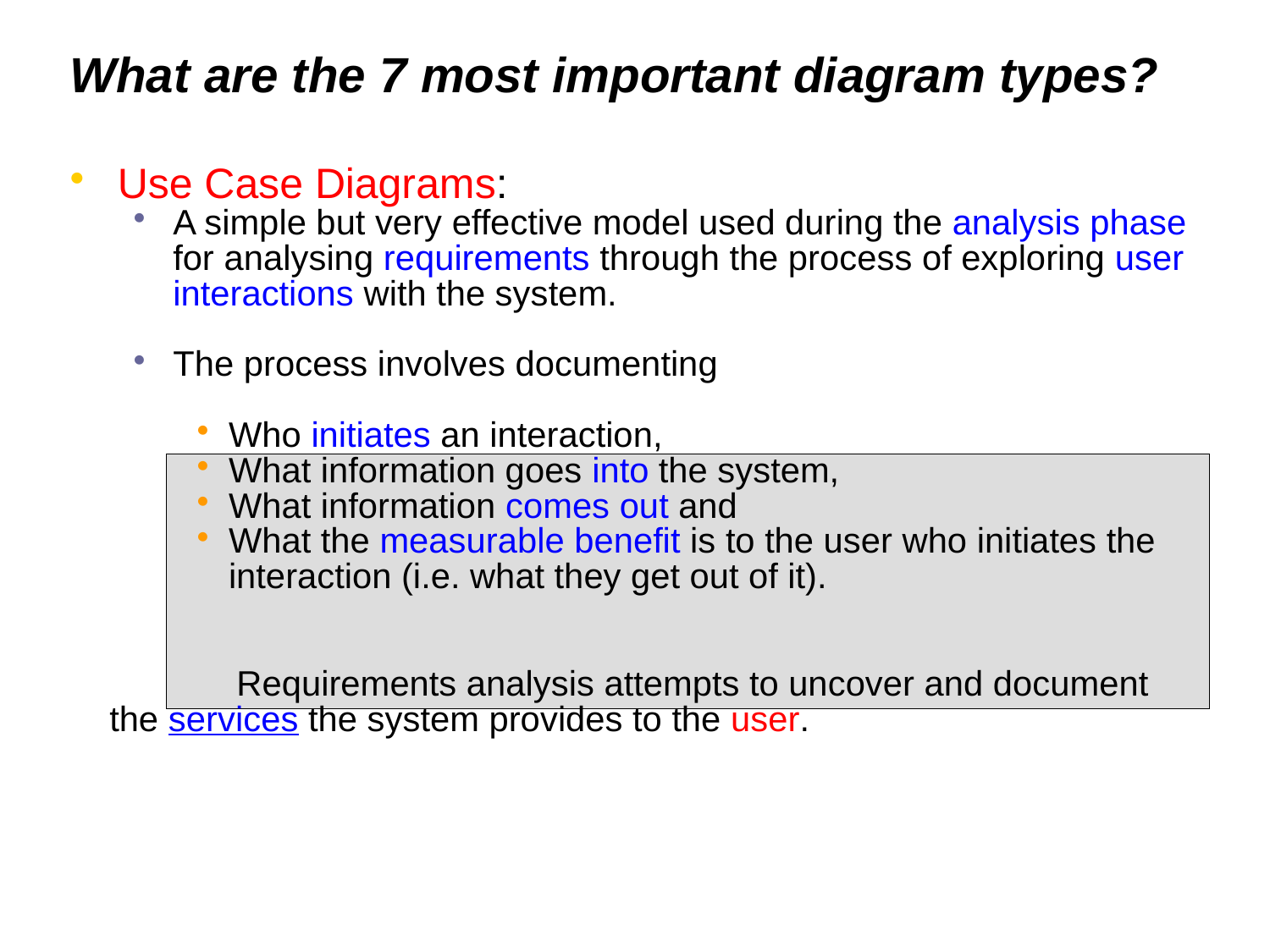

4
What are the 7 most important diagram types?

Use Case Diagrams:
A simple but very effective model used during the analysis phase for analysing requirements through the process of exploring user interactions with the system.
The process involves documenting
Who initiates an interaction,
What information goes into the system,
What information comes out and
What the measurable benefit is to the user who initiates the interaction (i.e. what they get out of it).

	Requirements analysis attempts to uncover and document the services the system provides to the user.